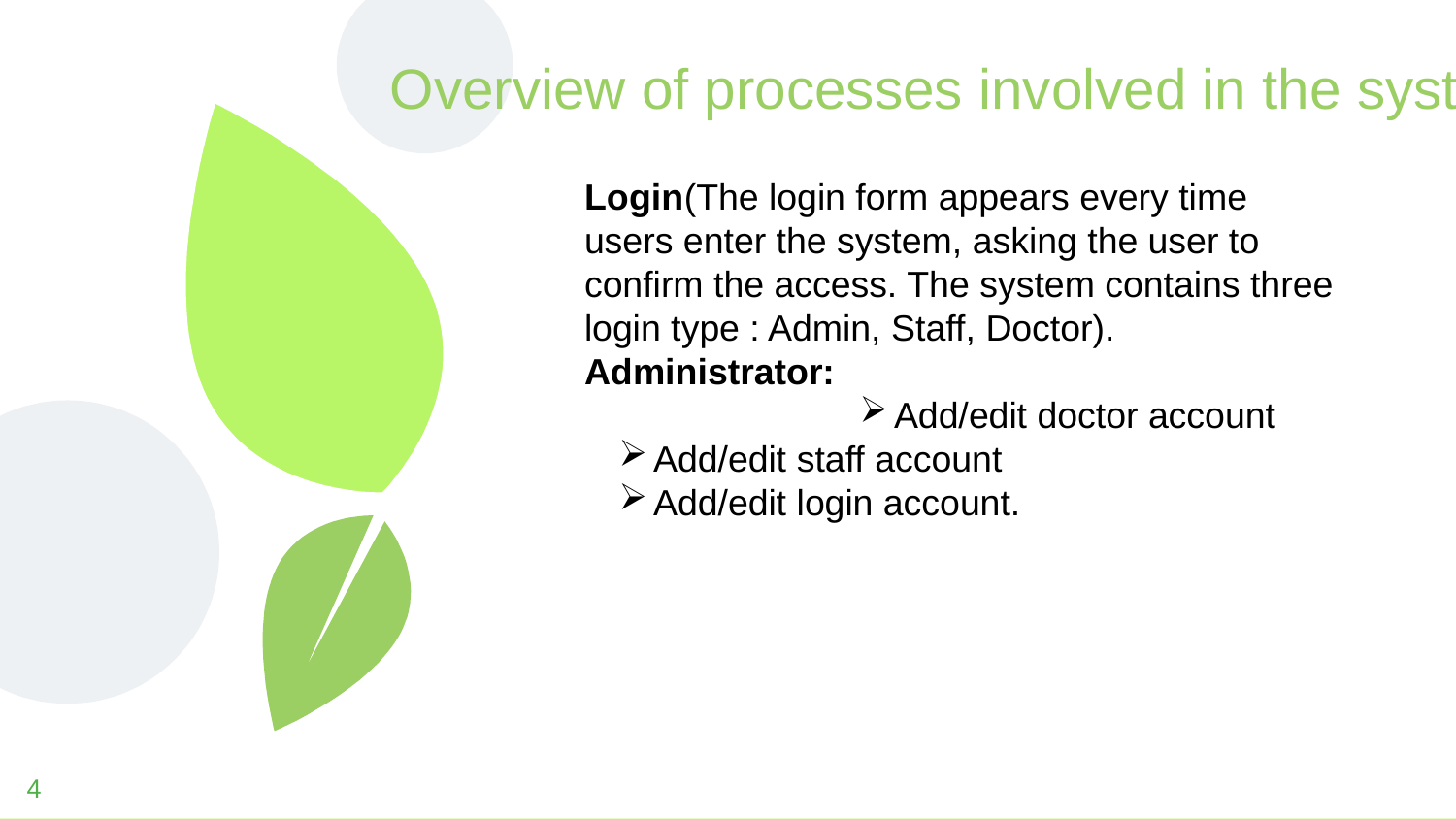

Overview of processes involved in the system
Login(The login form appears every time users enter the system, asking the user to confirm the access. The system contains three login type : Admin, Staff, Doctor).
Administrator:
Add/edit doctor account
Add/edit staff account
Add/edit login account.
4